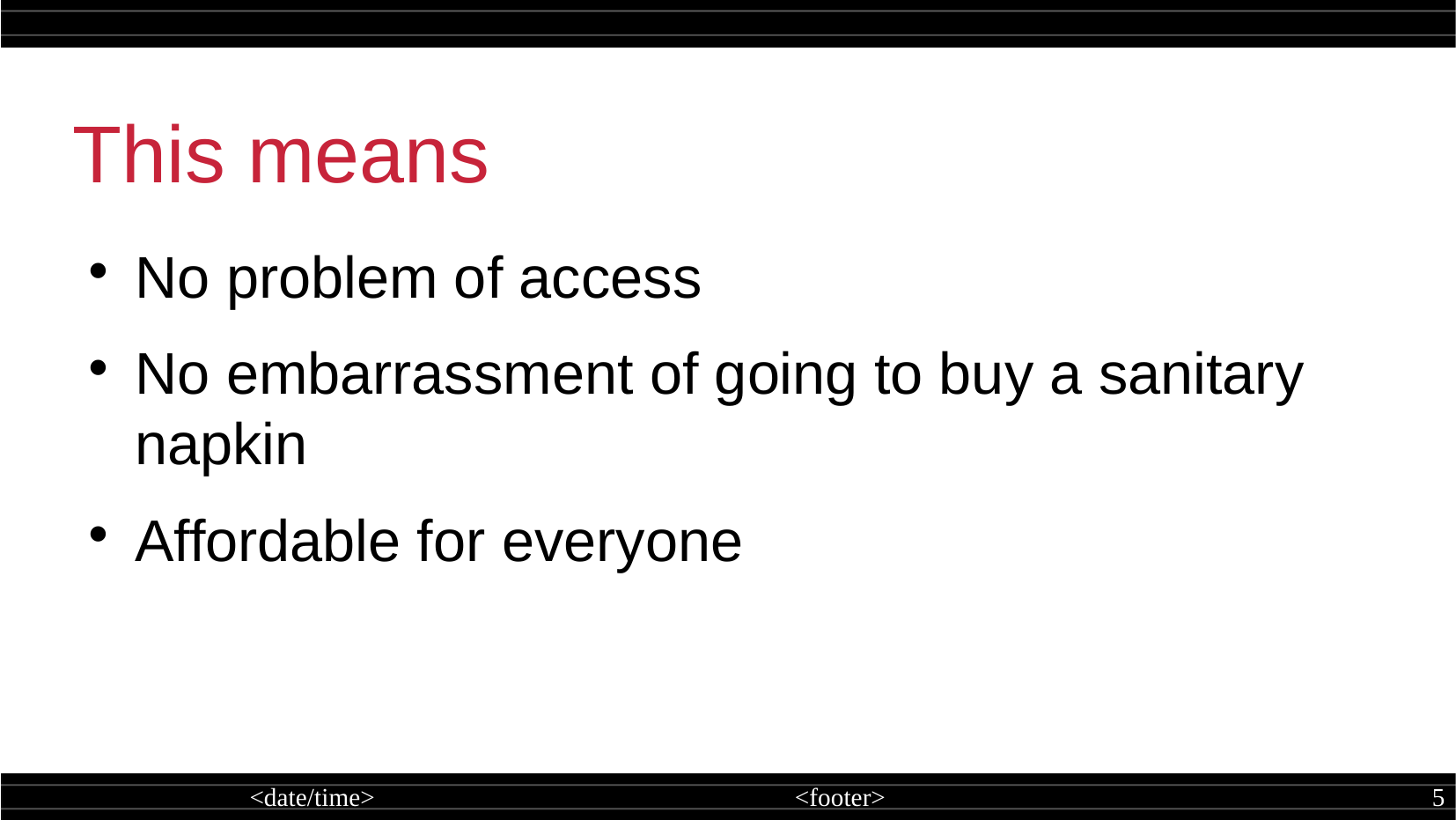

This means
No problem of access
No embarrassment of going to buy a sanitary napkin
Affordable for everyone